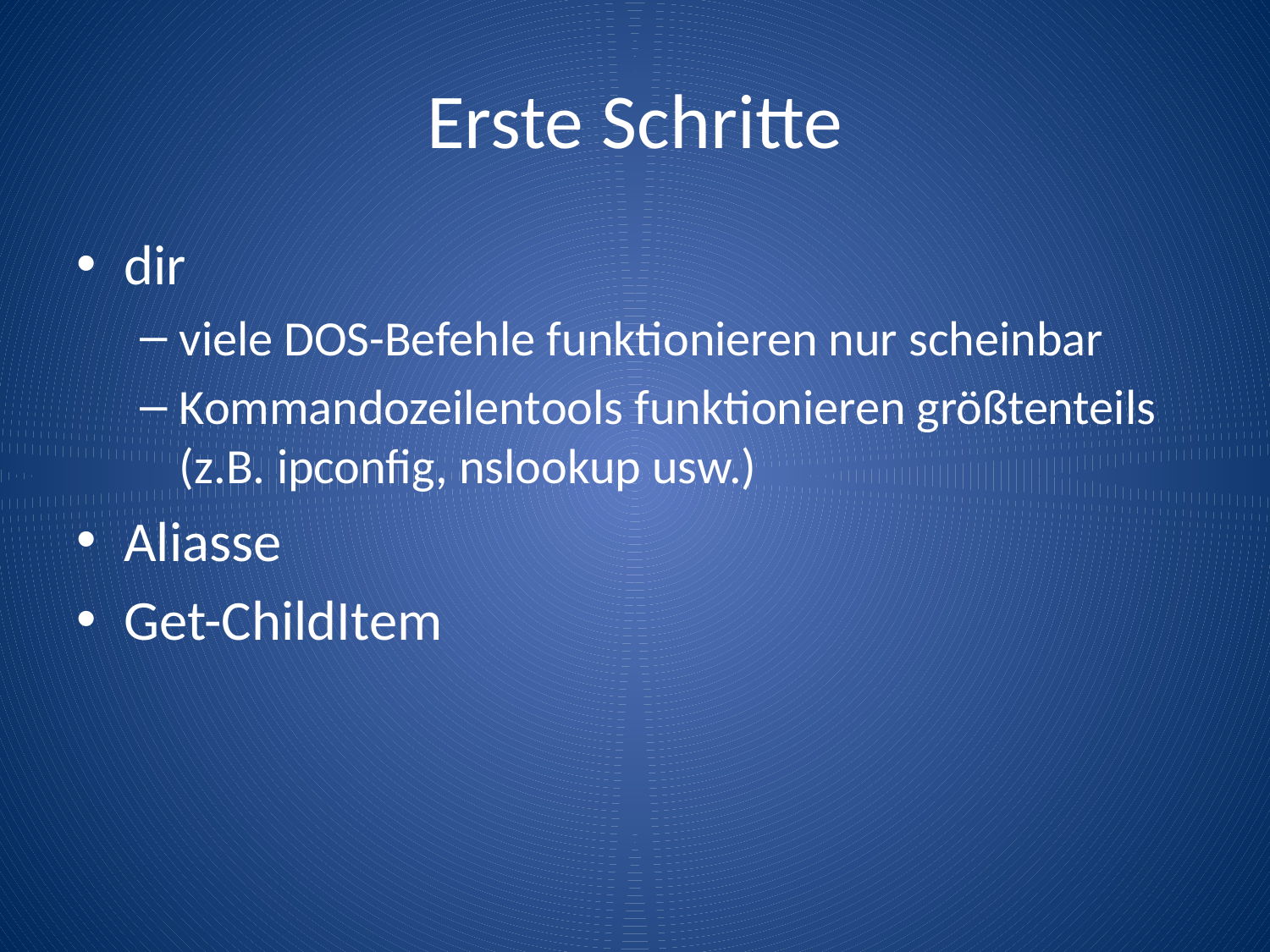

# Erste Schritte
dir
viele DOS-Befehle funktionieren nur scheinbar
Kommandozeilentools funktionieren größtenteils
(z.B. ipconfig, nslookup usw.)
Aliasse
Get-ChildItem